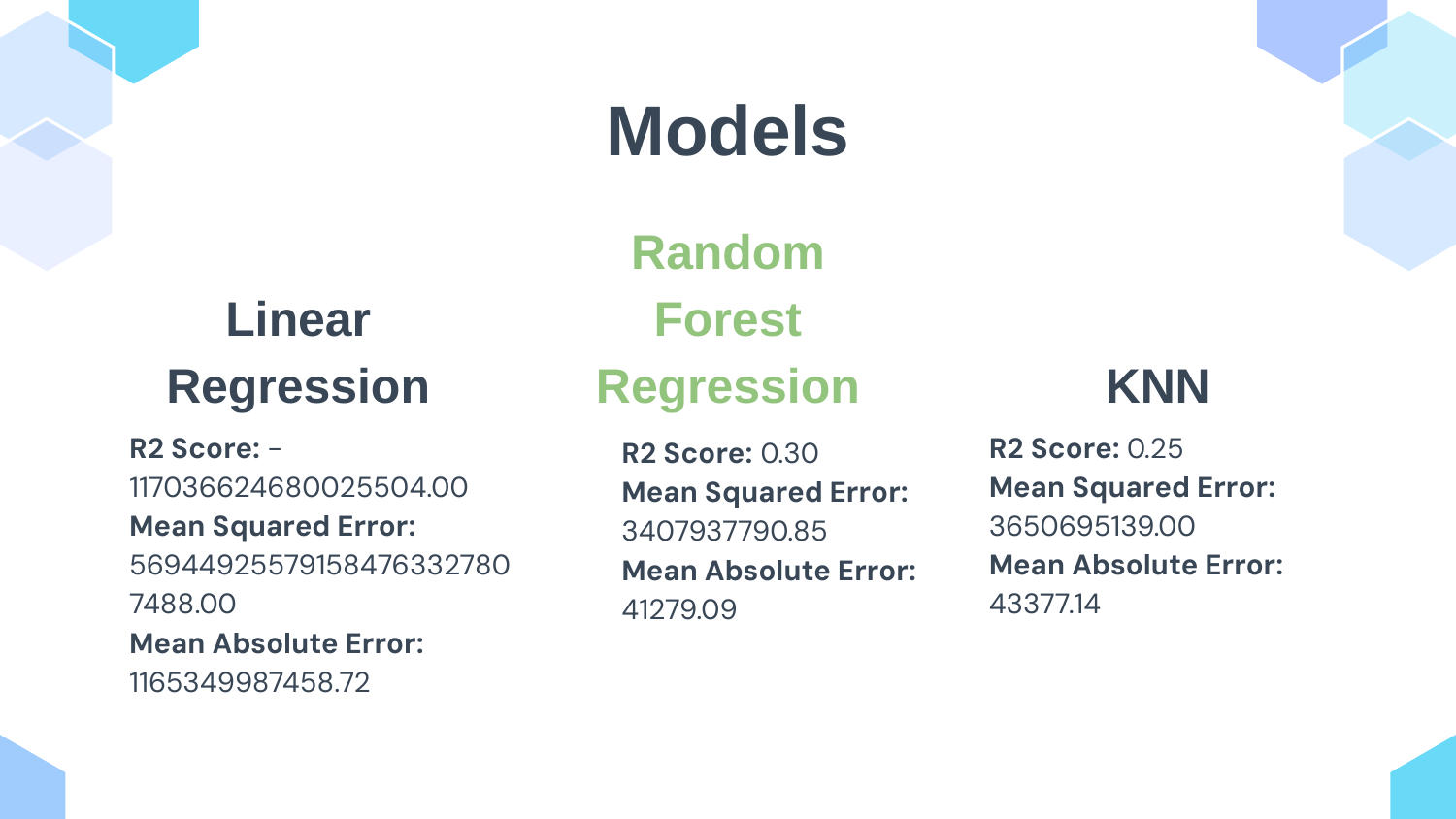

# Models
Linear Regression
Random Forest Regression
KNN
R2 Score: 0.25
Mean Squared Error: 3650695139.00
Mean Absolute Error: 43377.14
R2 Score: -117036624680025504.00
Mean Squared Error: 569449255791584763327807488.00
Mean Absolute Error: 1165349987458.72
R2 Score: 0.30
Mean Squared Error: 3407937790.85
Mean Absolute Error: 41279.09